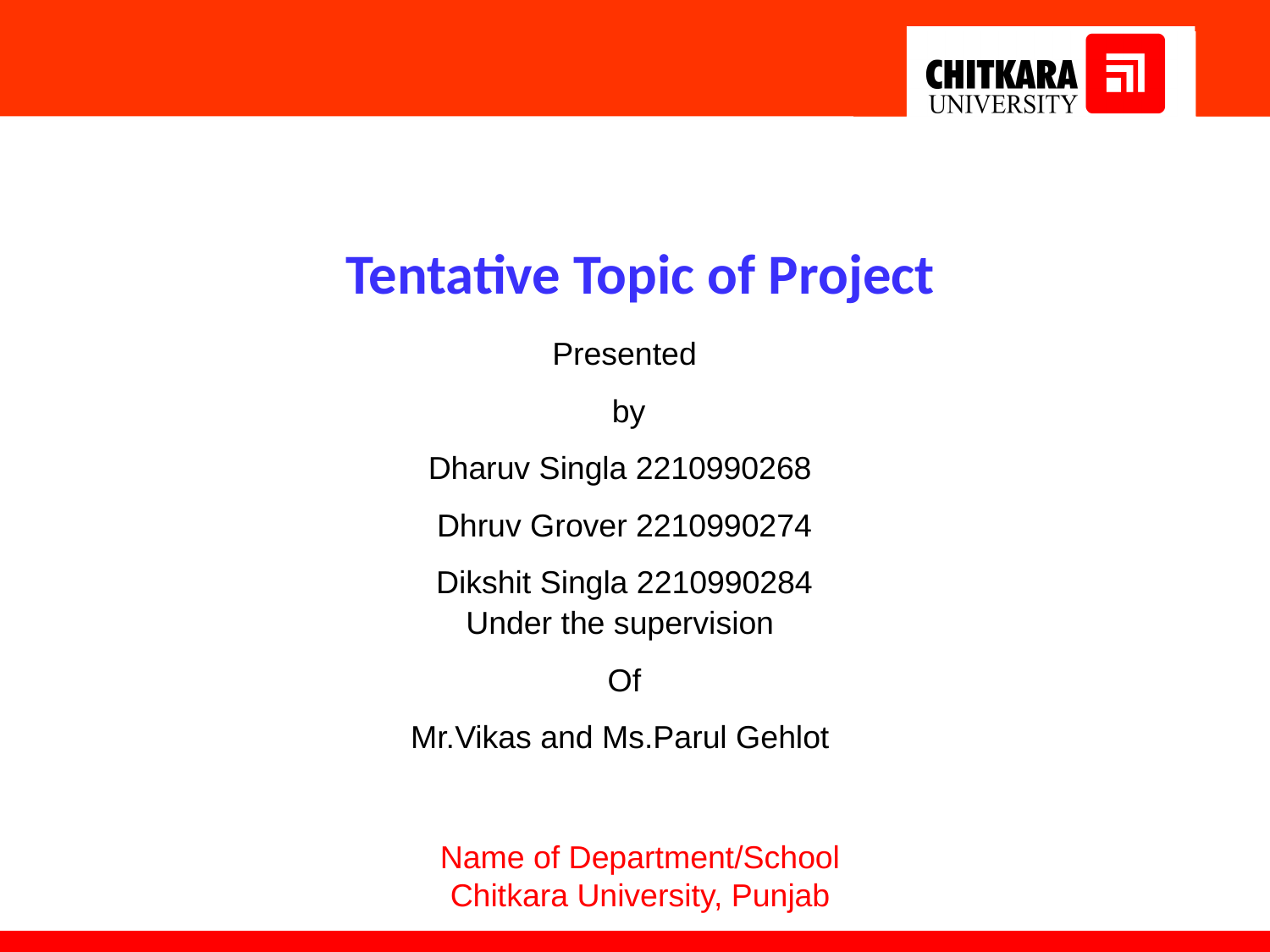

Tentative Topic of Project
Presented
 by
Dharuv Singla 2210990268
Dhruv Grover 2210990274
Dikshit Singla 2210990284

Under the supervision
Of
Mr.Vikas and Ms.Parul Gehlot
Name of Department/School
Chitkara University, Punjab